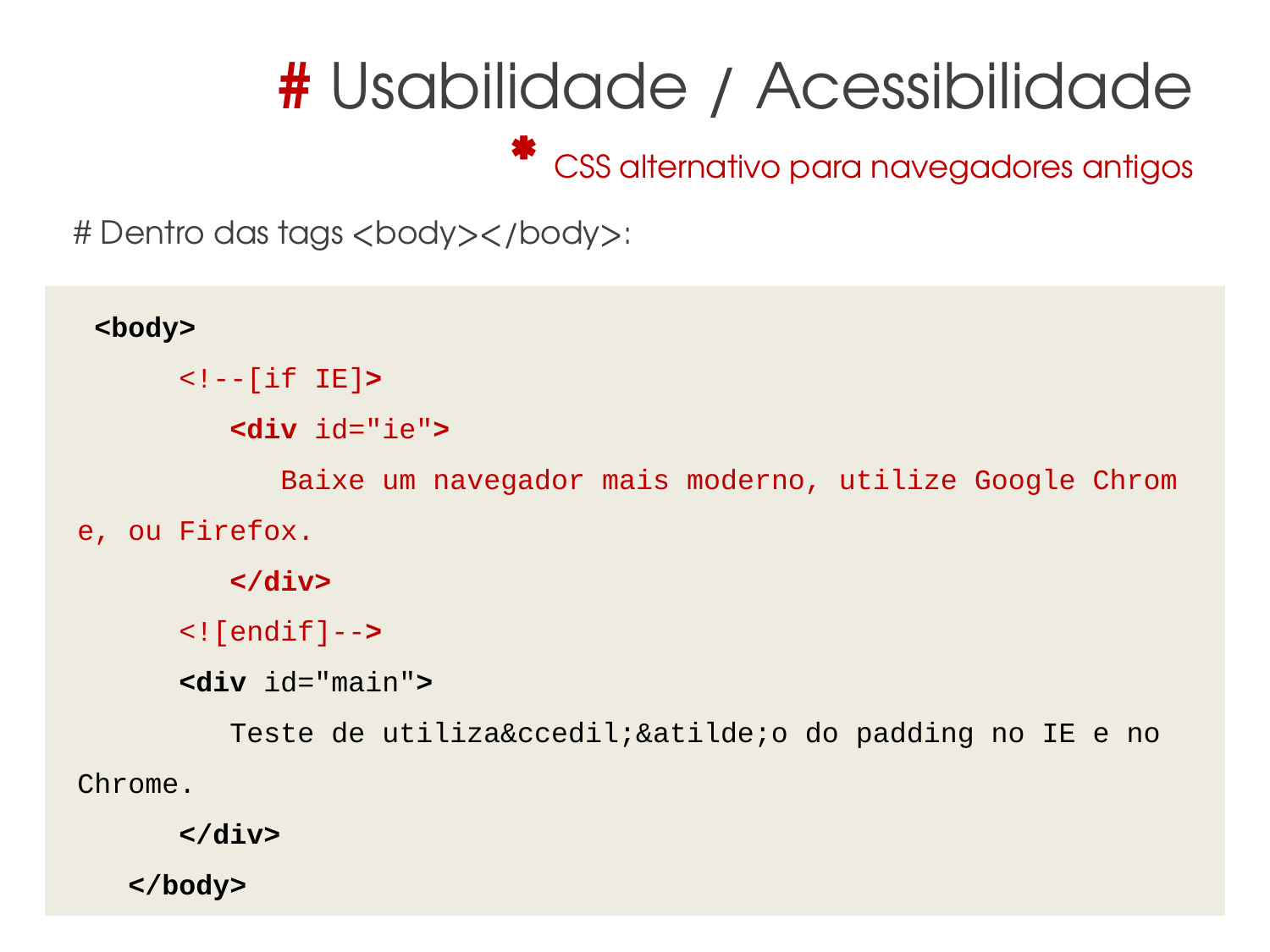

# # Usabilidade / Acessibilidade * CSS alternativo para navegadores antigos
# Dentro das tags <body></body>:

 <body>
      <!--[if IE]>
         <div id="ie">
            Baixe um navegador mais moderno, utilize Google Chrome, ou Firefox.
         </div>
      <![endif]-->
      <div id="main">
         Teste de utiliza&ccedil;&atilde;o do padding no IE e no Chrome.
      </div>
   </body>

20